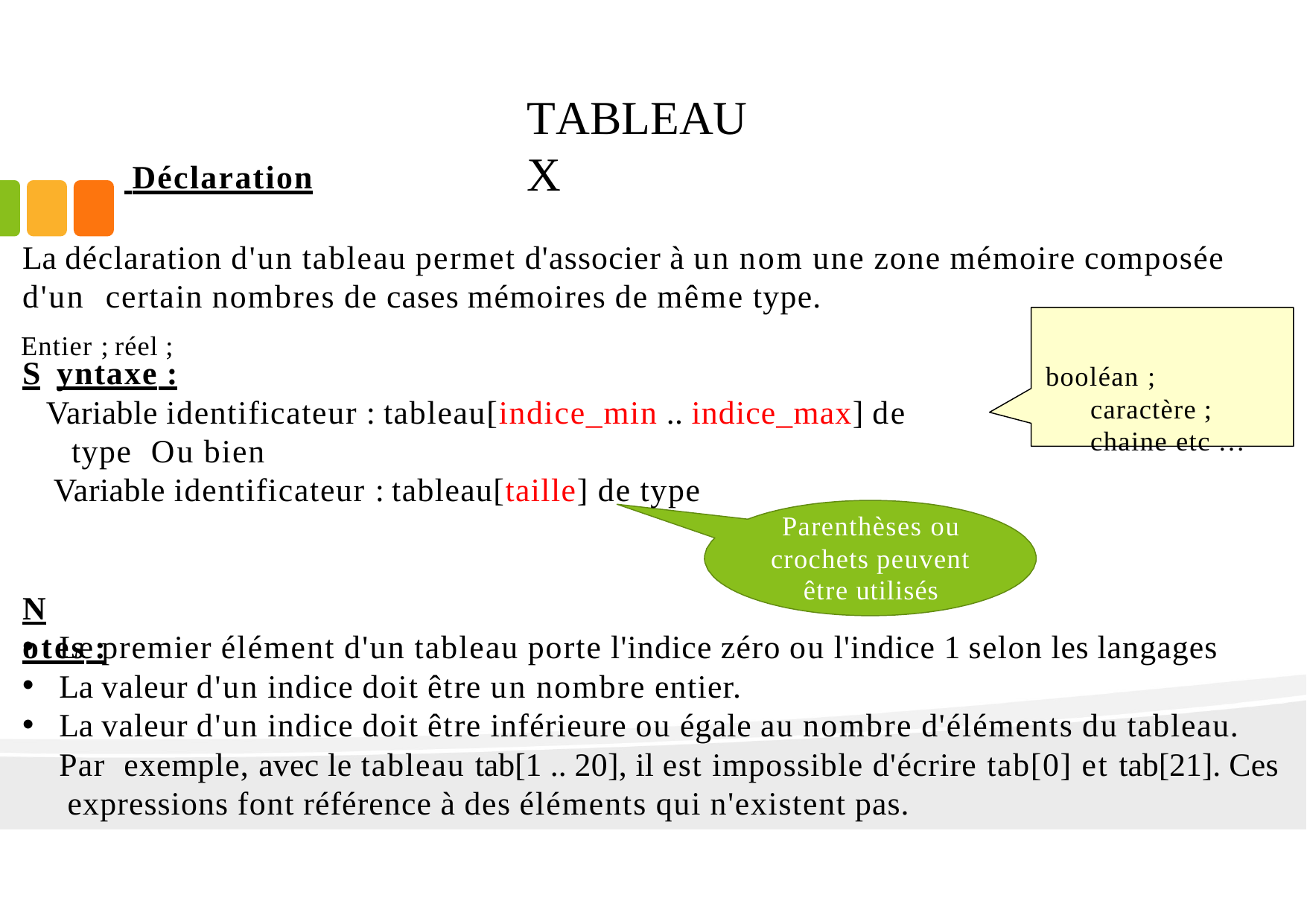

# TABLEAUX
 Déclaration

La déclaration d'un tableau permet d'associer à un nom une zone mémoire composée d'un  certain nombres de cases mémoires de même type.
Entier ; réel ;

S yntaxe :
Variable identificateur : tableau[indice_min .. indice_max] de type  Ou bien
Variable identificateur : tableau[taille] de type
Parenthèses ou  crochets peuvent
booléan ; caractère ;  chaine etc …

être utilisés
N	otes :
Le premier élément d'un tableau porte l'indice zéro ou l'indice 1 selon les langages
La valeur d'un indice doit être un nombre entier.
La valeur d'un indice doit être inférieure ou égale au nombre d'éléments du tableau. Par  exemple, avec le tableau tab[1 .. 20], il est impossible d'écrire tab[0] et tab[21]. Ces  expressions font référence à des éléments qui n'existent pas.